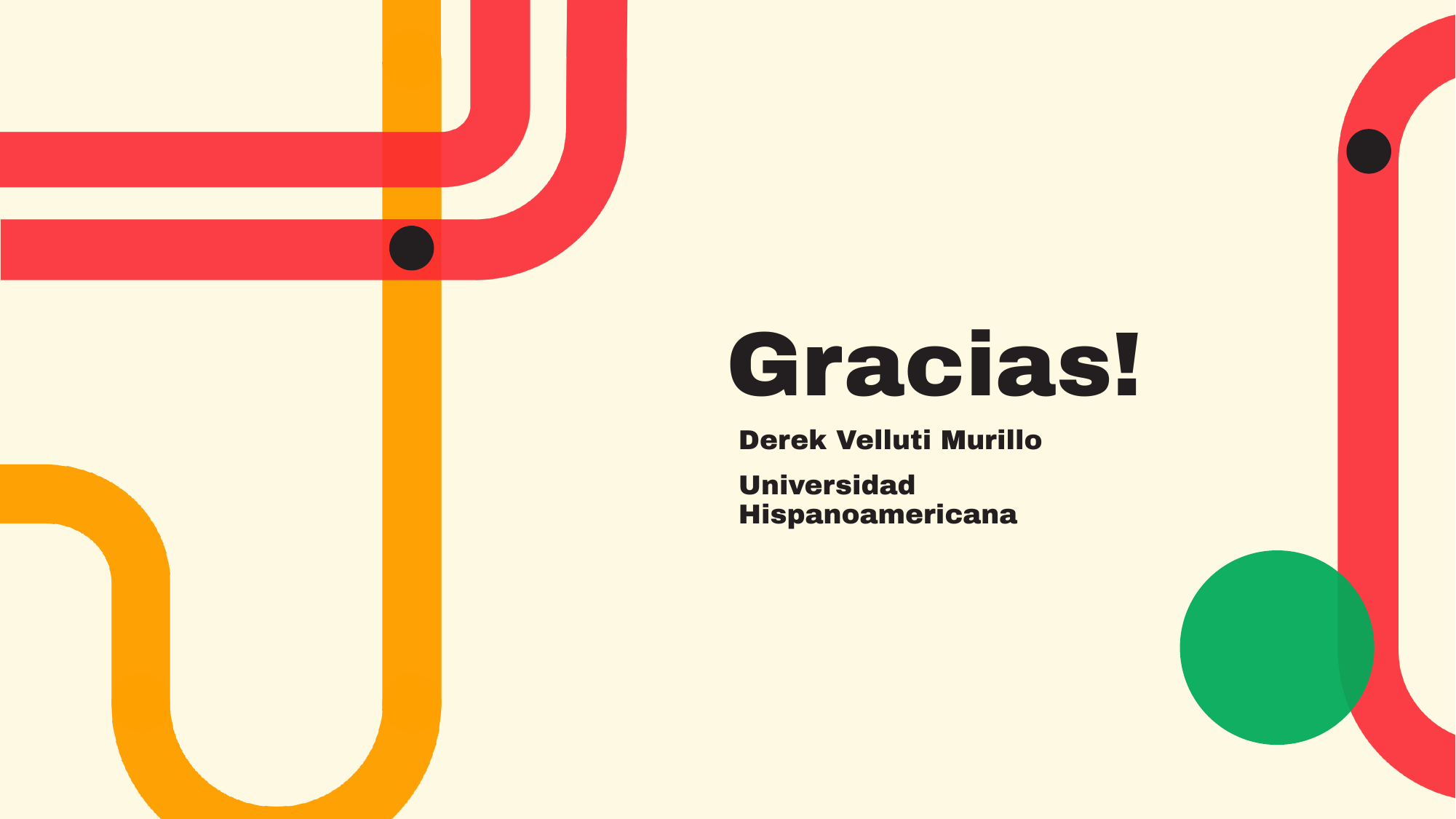

# Gracias!
Derek Velluti Murillo
Universidad Hispanoamericana